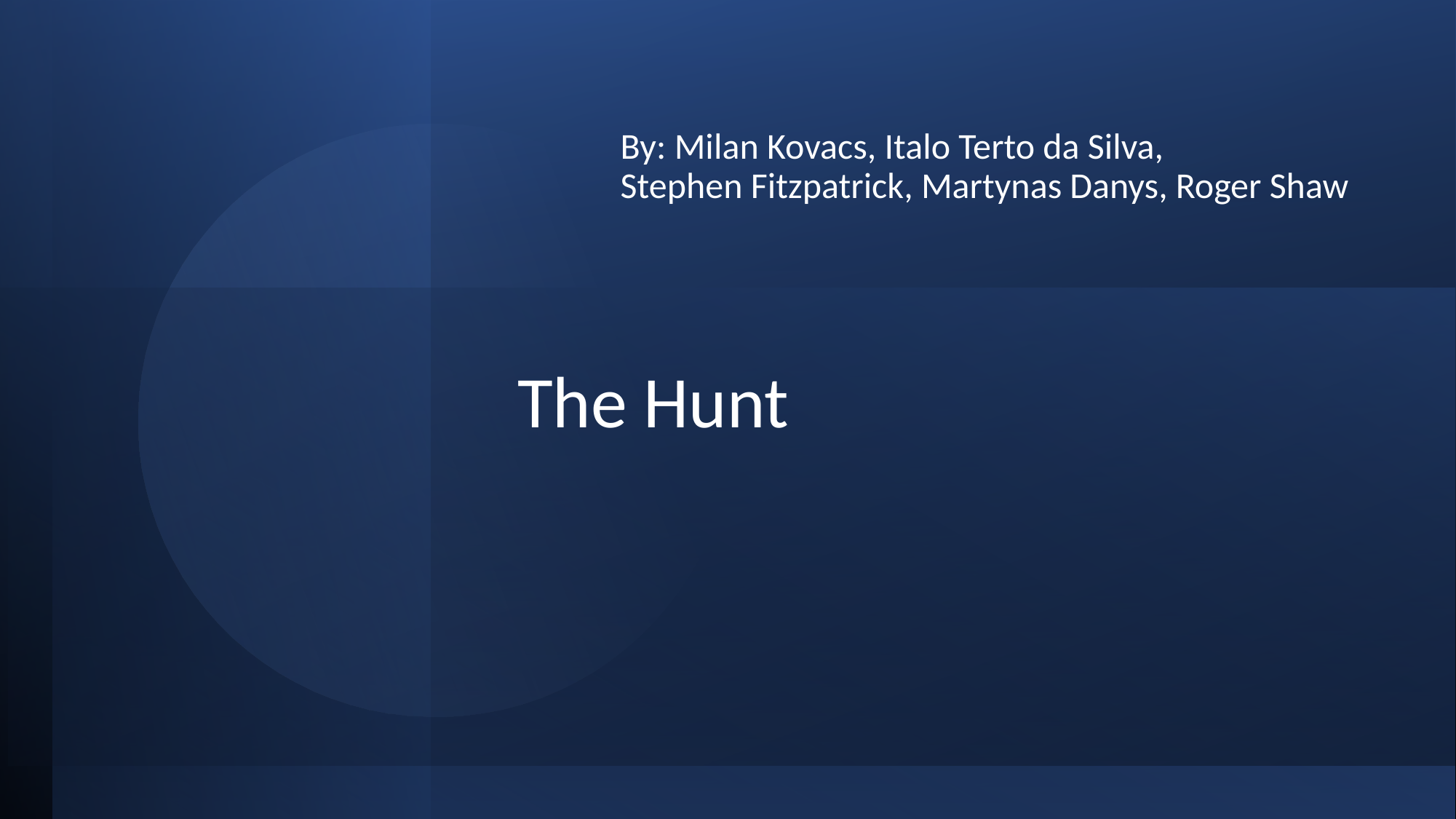

By: Milan Kovacs, Italo Terto da Silva, Stephen Fitzpatrick, Martynas Danys, Roger Shaw

# The Hunt